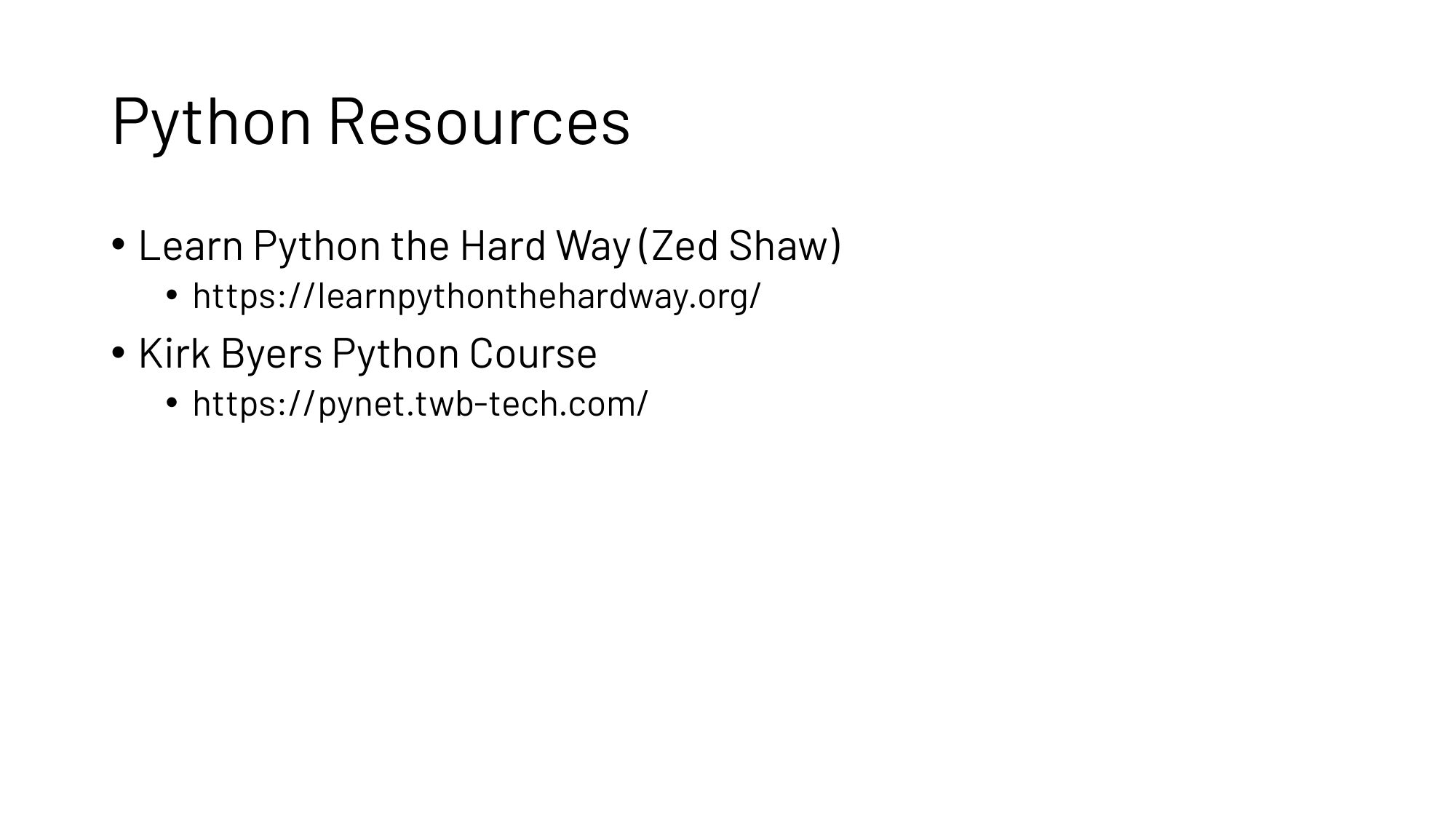

# Python Resources
Learn Python the Hard Way (Zed Shaw)
https://learnpythonthehardway.org/
Kirk Byers Python Course
https://pynet.twb-tech.com/